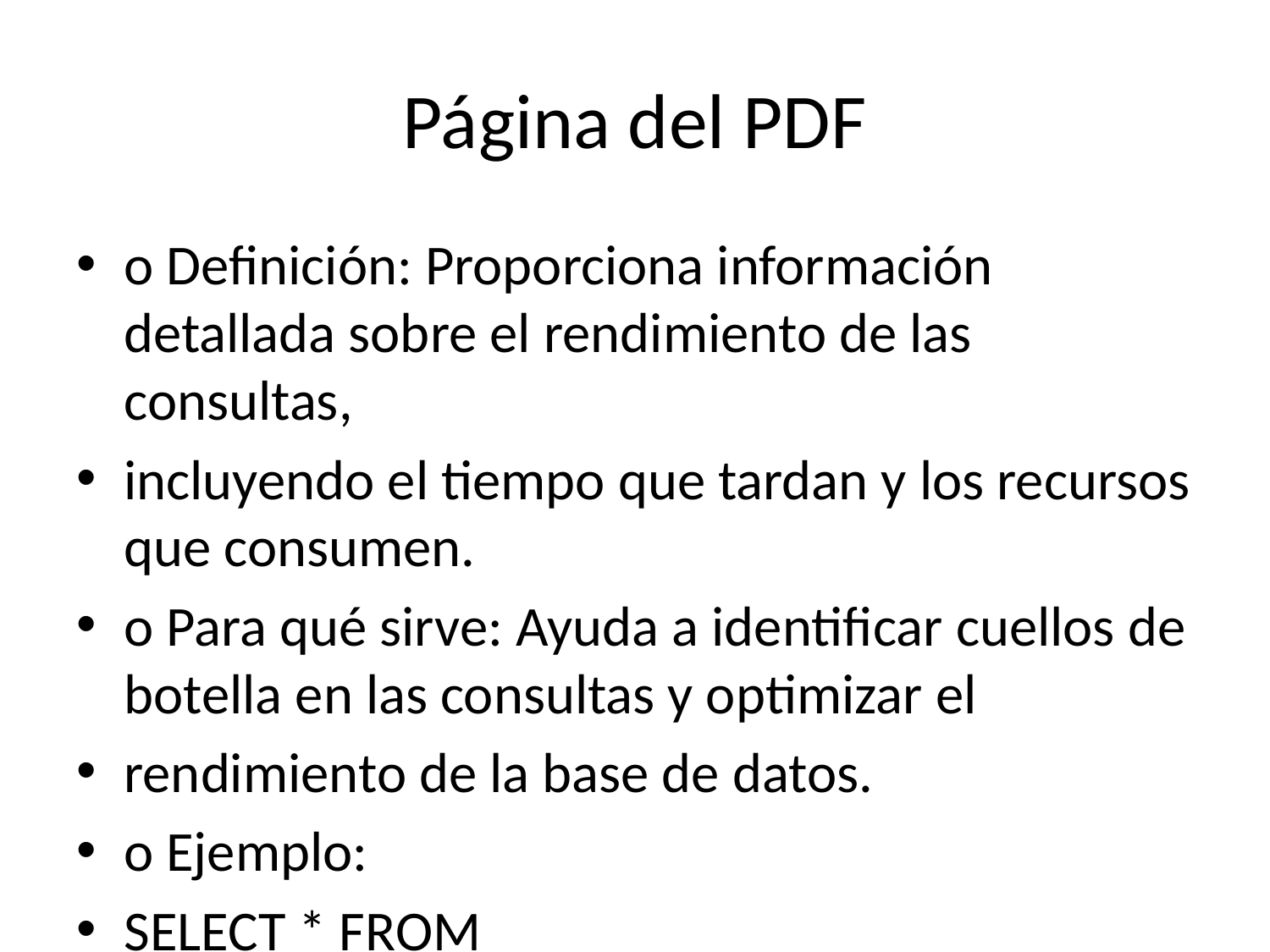

# Página del PDF
o Definición: Proporciona información detallada sobre el rendimiento de las consultas,
incluyendo el tiempo que tardan y los recursos que consumen.
o Para qué sirve: Ayuda a identificar cuellos de botella en las consultas y optimizar el
rendimiento de la base de datos.
o Ejemplo:
SELECT * FROM performance_schema.events_statements_summary_by_digest;
Muestra un resumen de las declaraciones SQL ejecutadas y sus tiempos de ejecución.
///////////////////////////////////////////////////////////////////////////////////////////////////////////////////////////////////////////////////////////////
GESTIÓN DE USUARIOS Y PERMISOS
1. CREATE USER
o Definición: Se usa para crear una nueva cuenta de usuario en MySQL, asignando un
nombre de usuario, un host y una contraseña.
o Para qué sirve: Se usa para dar acceso controlado a la base de datos (BD), permitiendo que
usuarios específicos accedan y operen sobre ella.
o Ejemplo:
CREATE USER 'Alfredo'@'%' IDENTIFIED BY 'contrasena321';
Esto crea un usuario llamado 'Alfredo' con acceso desde cualquier host (%), con la contraseña contrasena321.
2. DROP USER
o Definición: Elimina una cuenta de usuario existente.
o Para qué sirve: Se usa para borrar cuentas obsoletas o inseguras, eliminando acceso no
autorizado.
o Ejemplo: